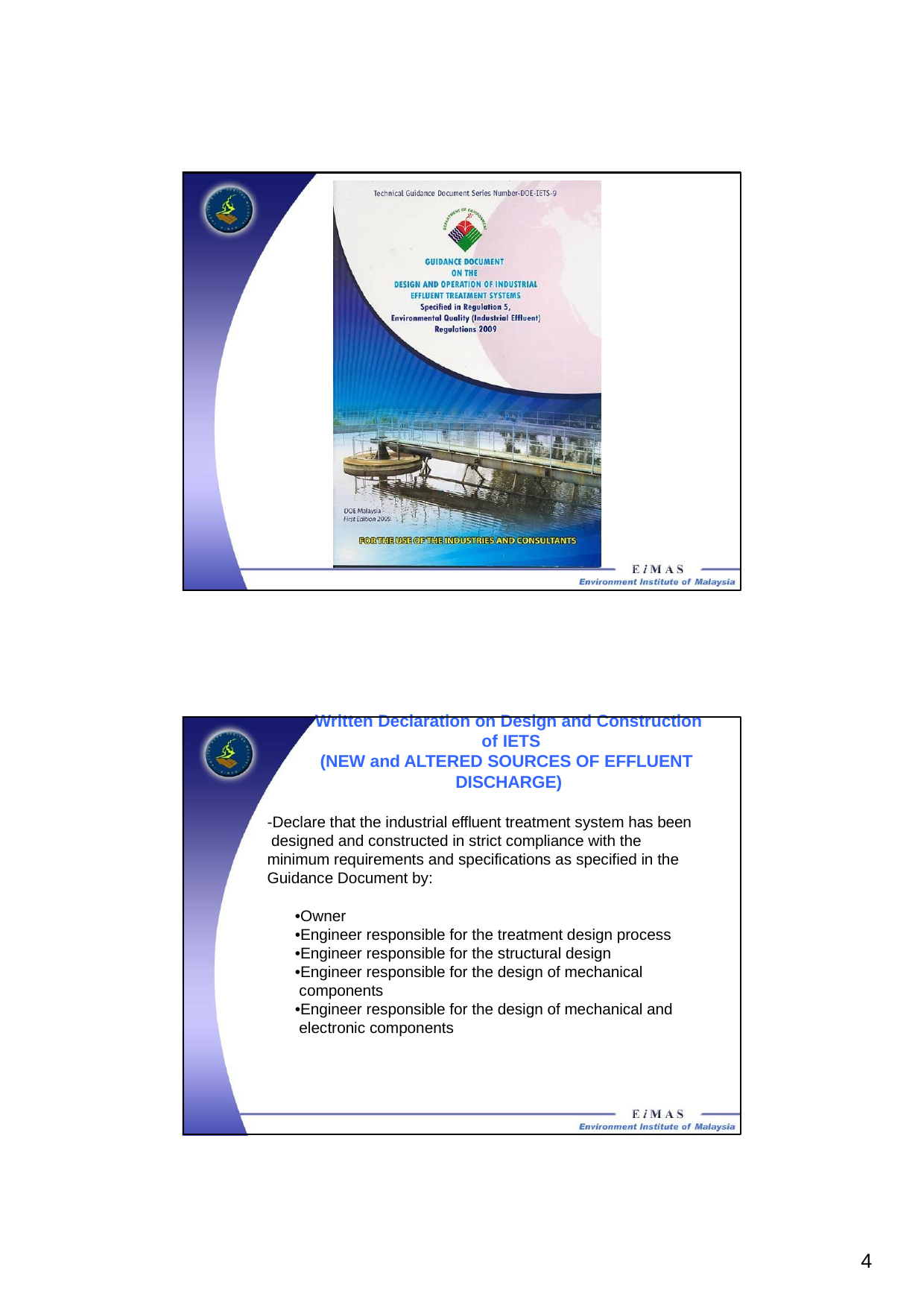

Written Declaration on Design and Construction  of IETS
(NEW and ALTERED SOURCES OF EFFLUENT  DISCHARGE)

-Declare that the industrial effluent treatment system has been  designed and constructed in strict compliance with the  minimum requirements and specifications as specified in the  Guidance Document by:

•Owner
•Engineer responsible for the treatment design process
•Engineer responsible for the structural design
•Engineer responsible for the design of mechanical  components
•Engineer responsible for the design of mechanical and  electronic components

4